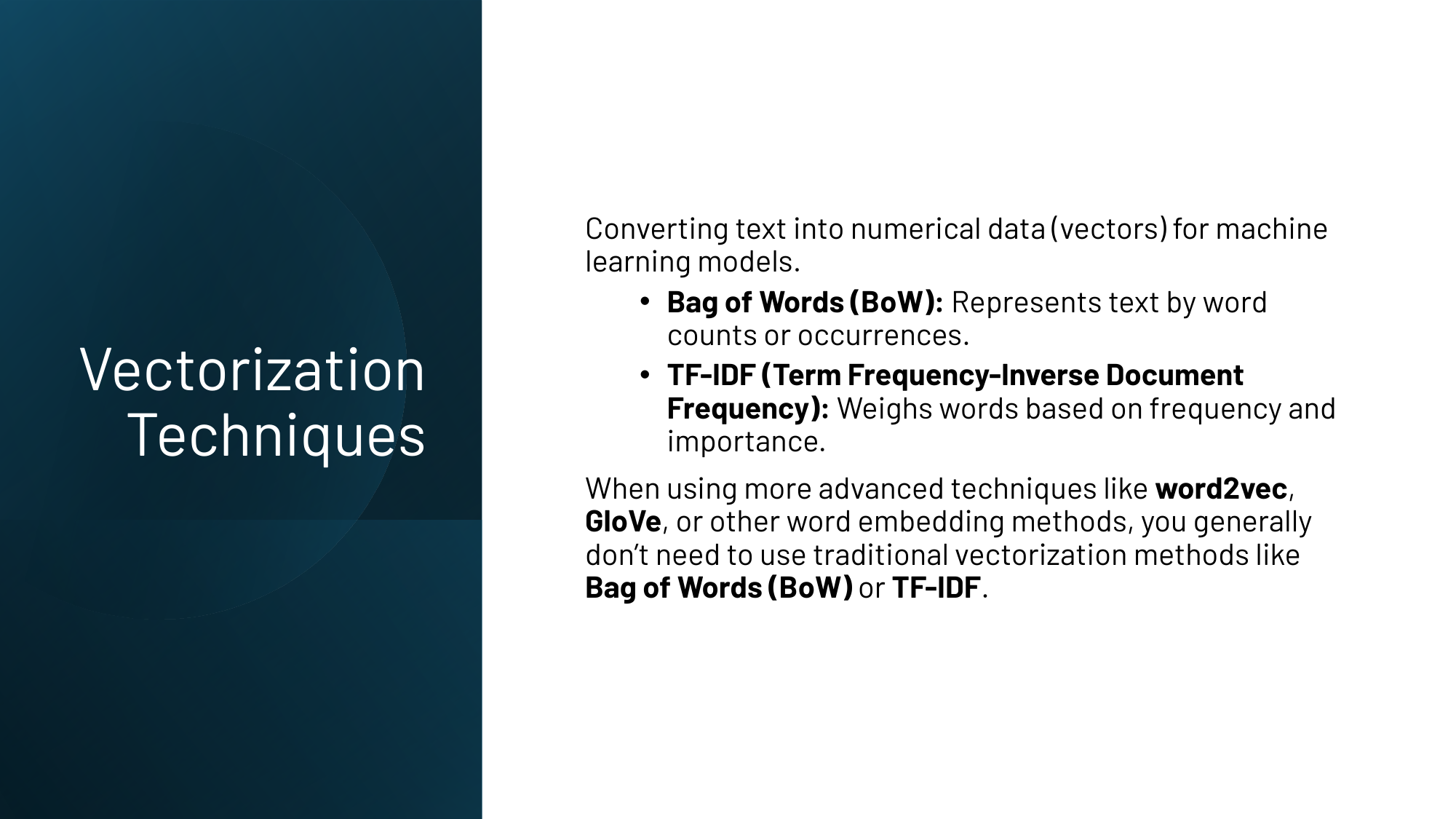

# Vectorization Techniques
Converting text into numerical data (vectors) for machine learning models.
Bag of Words (BoW): Represents text by word counts or occurrences.
TF-IDF (Term Frequency-Inverse Document Frequency): Weighs words based on frequency and importance.
When using more advanced techniques like word2vec, GloVe, or other word embedding methods, you generally don’t need to use traditional vectorization methods like Bag of Words (BoW) or TF-IDF.